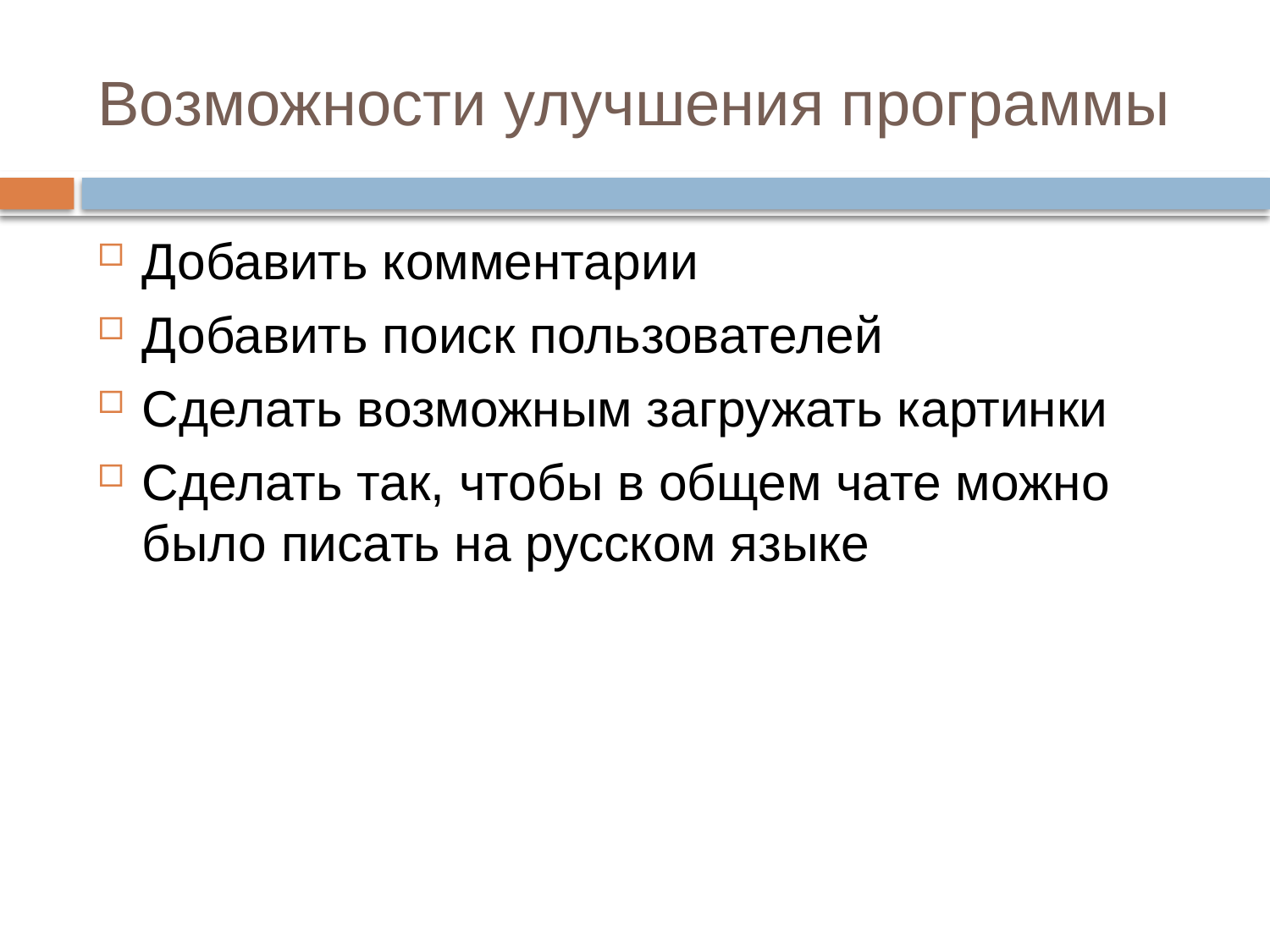

# Возможности улучшения программы
Добавить комментарии
Добавить поиск пользователей
Сделать возможным загружать картинки
Сделать так, чтобы в общем чате можно было писать на русском языке